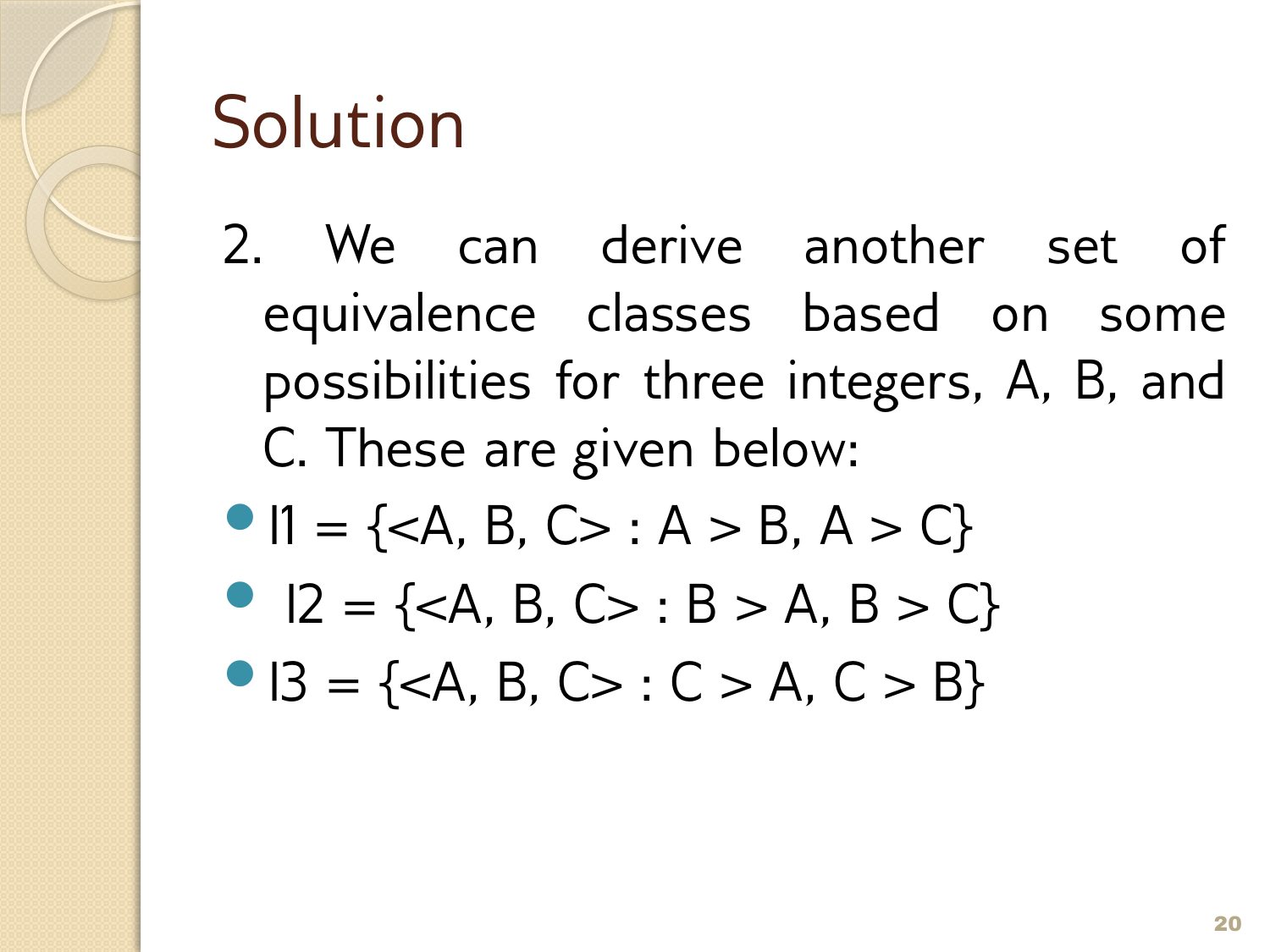

# Solution
2. We can derive another set of equivalence classes based on some possibilities for three integers, A, B, and C. These are given below:
I1 = {<A, B, C> : A > B, A > C}
 I2 = {<A, B, C> : B > A, B > C}
I3 = {<A, B, C> : C > A, C > B}
20